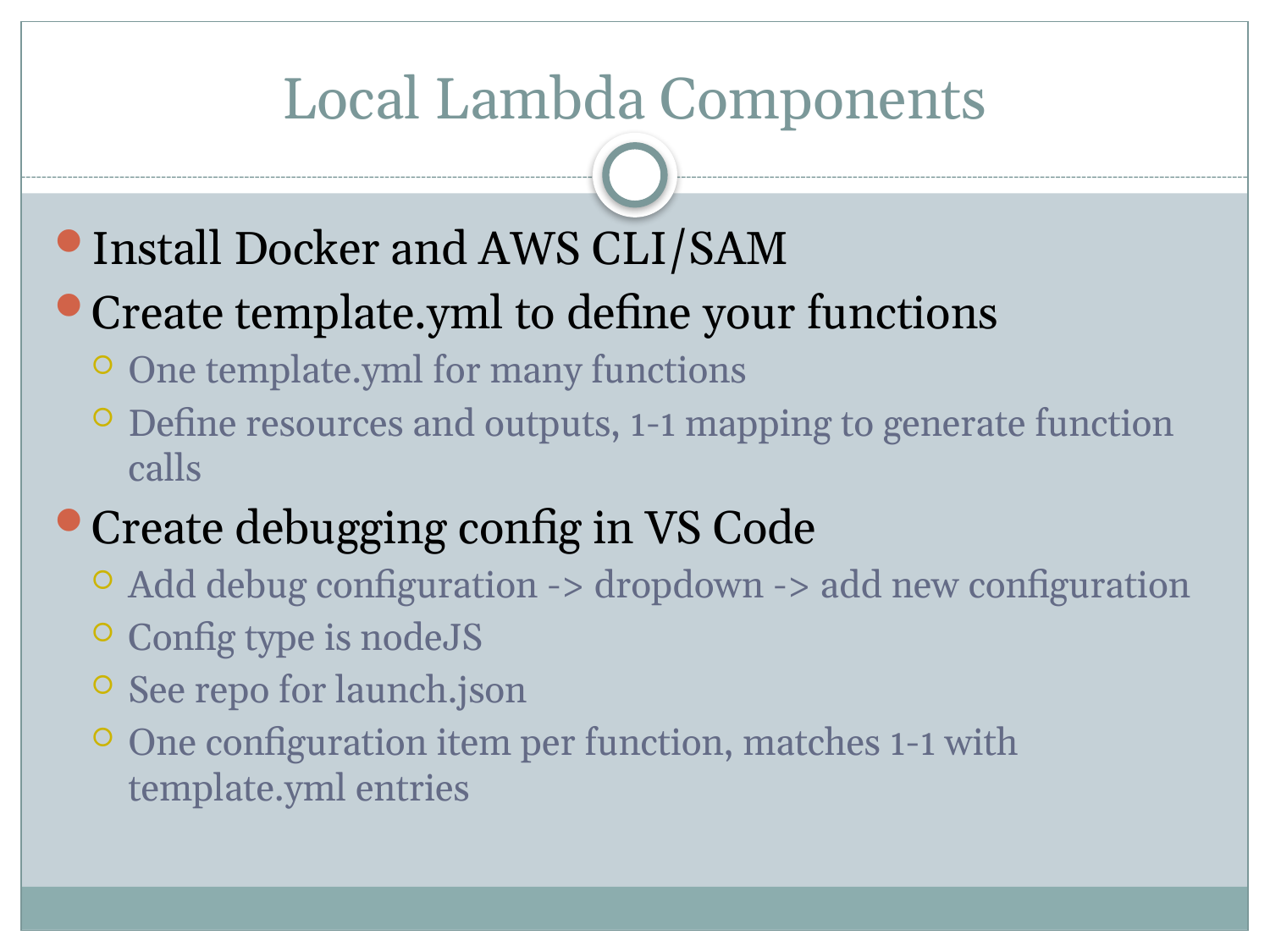

# Local Lambda Components
Install Docker and AWS CLI/SAM
Create template.yml to define your functions
One template.yml for many functions
Define resources and outputs, 1-1 mapping to generate function calls
Create debugging config in VS Code
Add debug configuration -> dropdown -> add new configuration
Config type is nodeJS
See repo for launch.json
One configuration item per function, matches 1-1 with template.yml entries